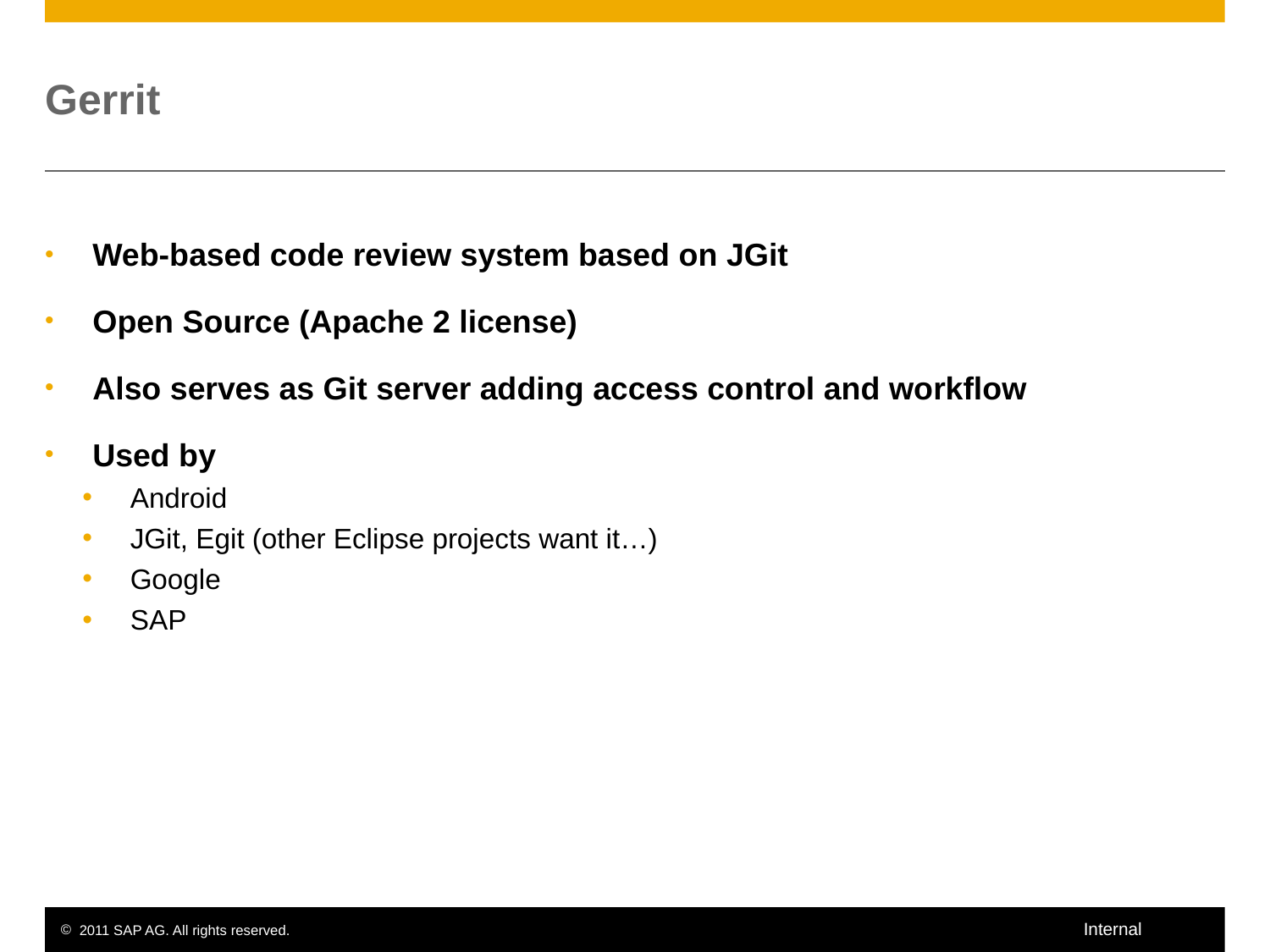

# Gerrit
Web-based code review system based on JGit
Open Source (Apache 2 license)
Also serves as Git server adding access control and workflow
Used by
Android
JGit, Egit (other Eclipse projects want it…)
Google
SAP